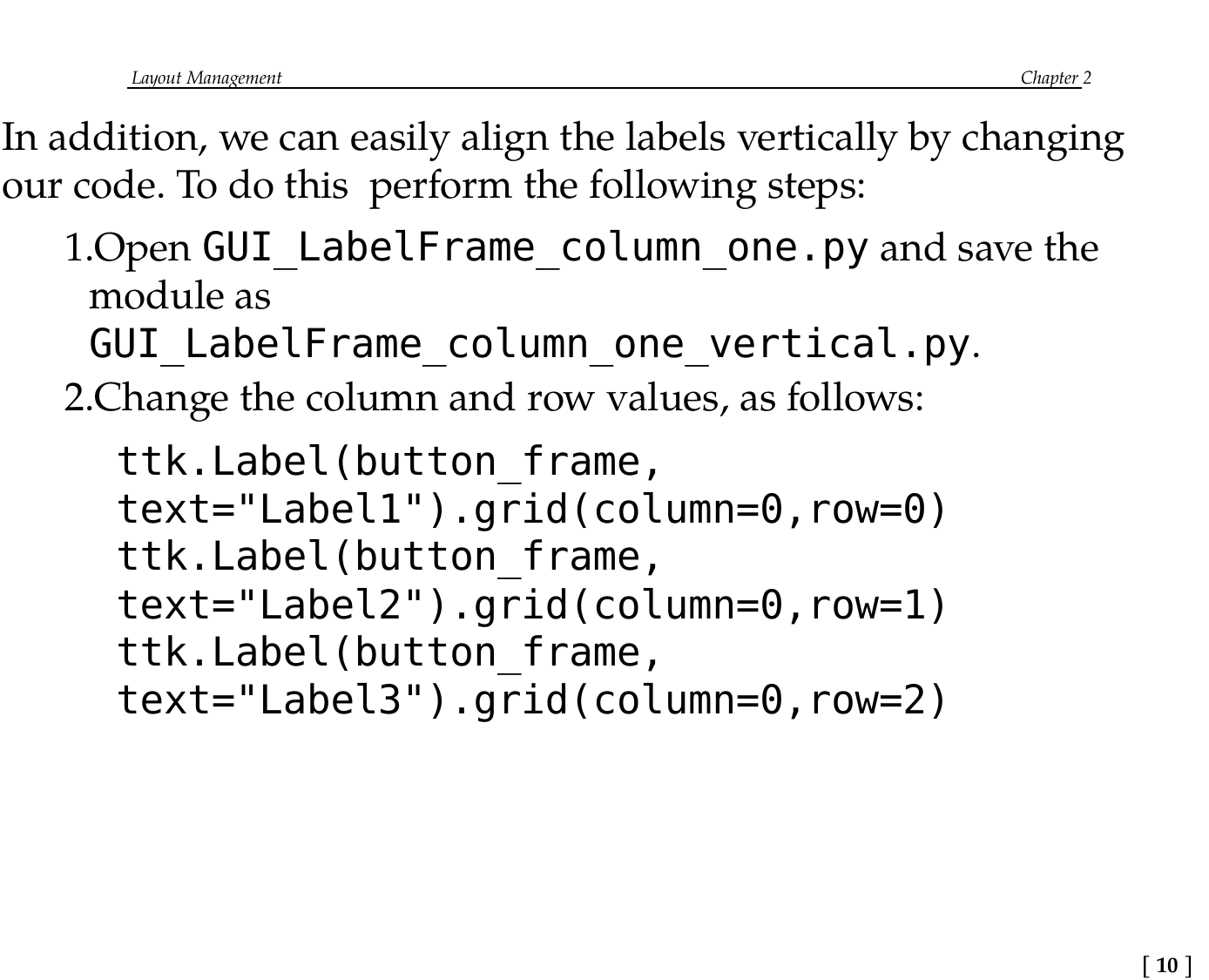

Layout Management	                                                                     Chapter 2

In addition, we can easily align the labels vertically by changing our code. To do this  perform the following steps:

Open GUI_LabelFrame_column_one.py and save the module as
GUI_LabelFrame_column_one_vertical.py.
Change the column and row values, as follows:
ttk.Label(button_frame, text="Label1").grid(column=0,row=0)  ttk.Label(button_frame, text="Label2").grid(column=0,row=1)  ttk.Label(button_frame, text="Label3").grid(column=0,row=2)

[ 10 ]